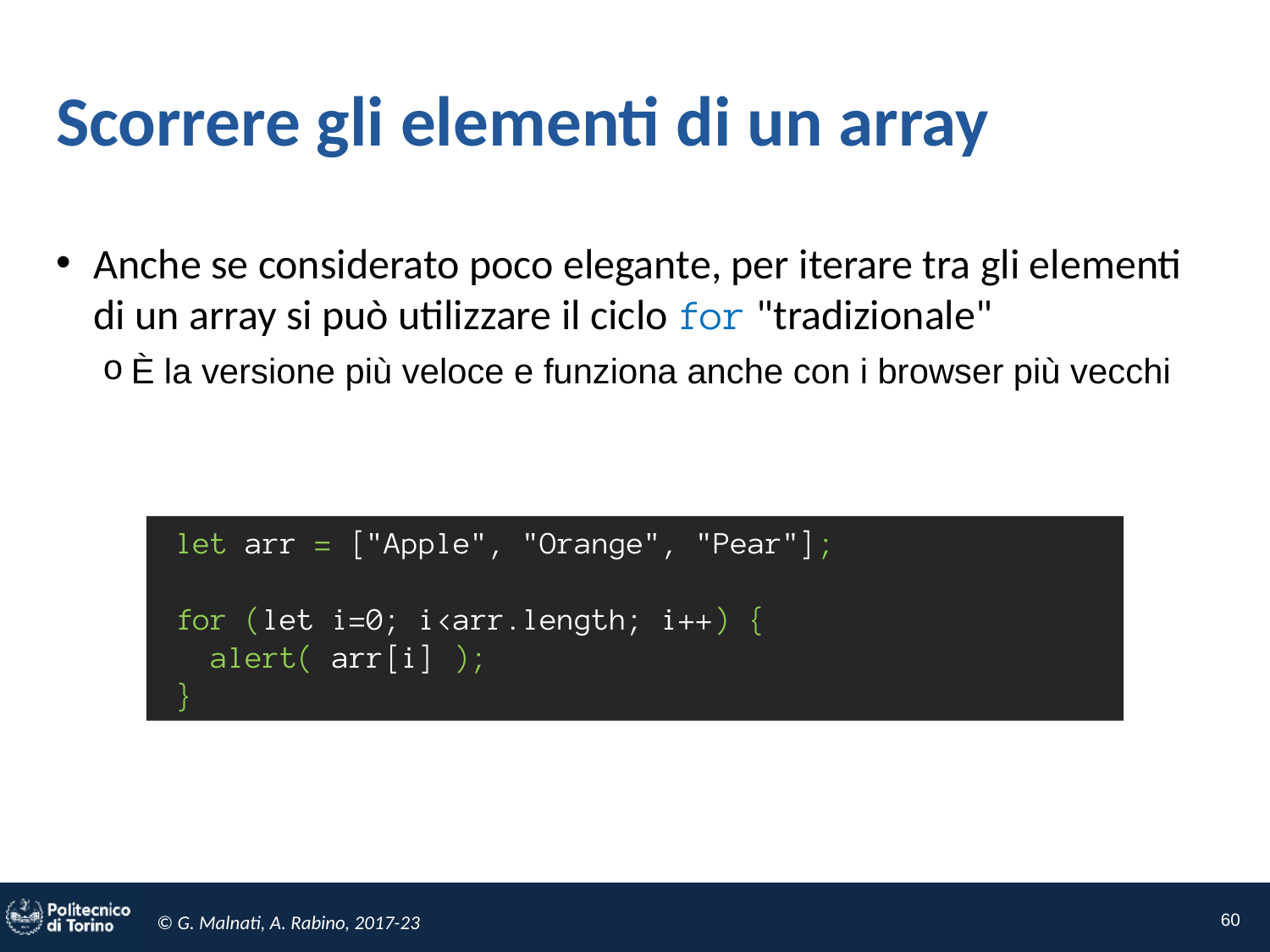

# Scorrere gli elementi di un array
Anche se considerato poco elegante, per iterare tra gli elementi di un array si può utilizzare il ciclo for "tradizionale"
È la versione più veloce e funziona anche con i browser più vecchi
 let arr = ["Apple", "Orange", "Pear"];

 for (let i=0; i<arr.length; i++) {
   alert( arr[i] );
 }
60